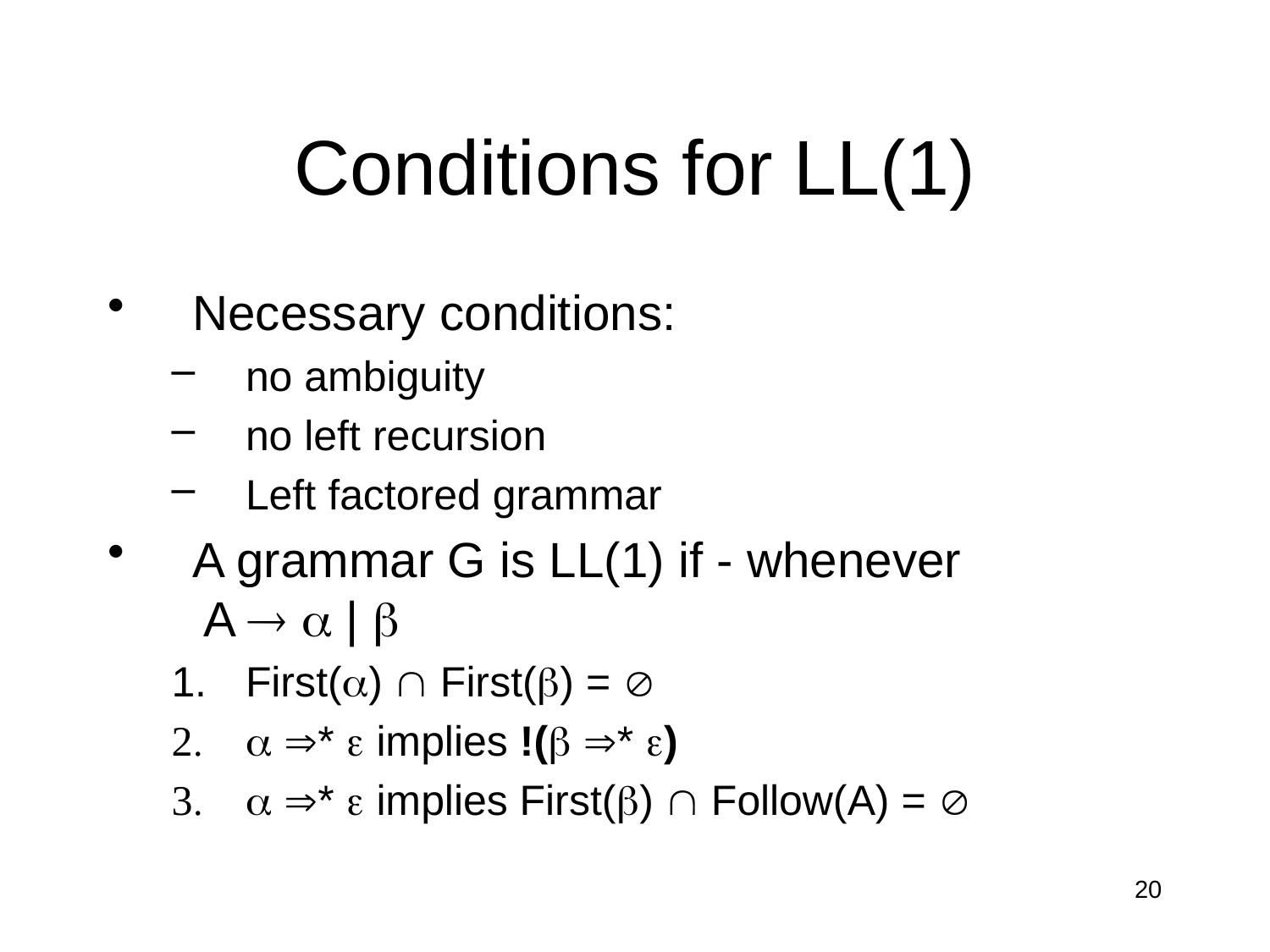

# Conditions for LL(1)
Necessary conditions:
no ambiguity
no left recursion
Left factored grammar
A grammar G is LL(1) if - whenever
 A → α | β
First(α) ∩ First(β) = ∅
α ⇒* ε implies !(β ⇒* ε)
α ⇒* ε implies First(β) ∩ Follow(A) = ∅
20